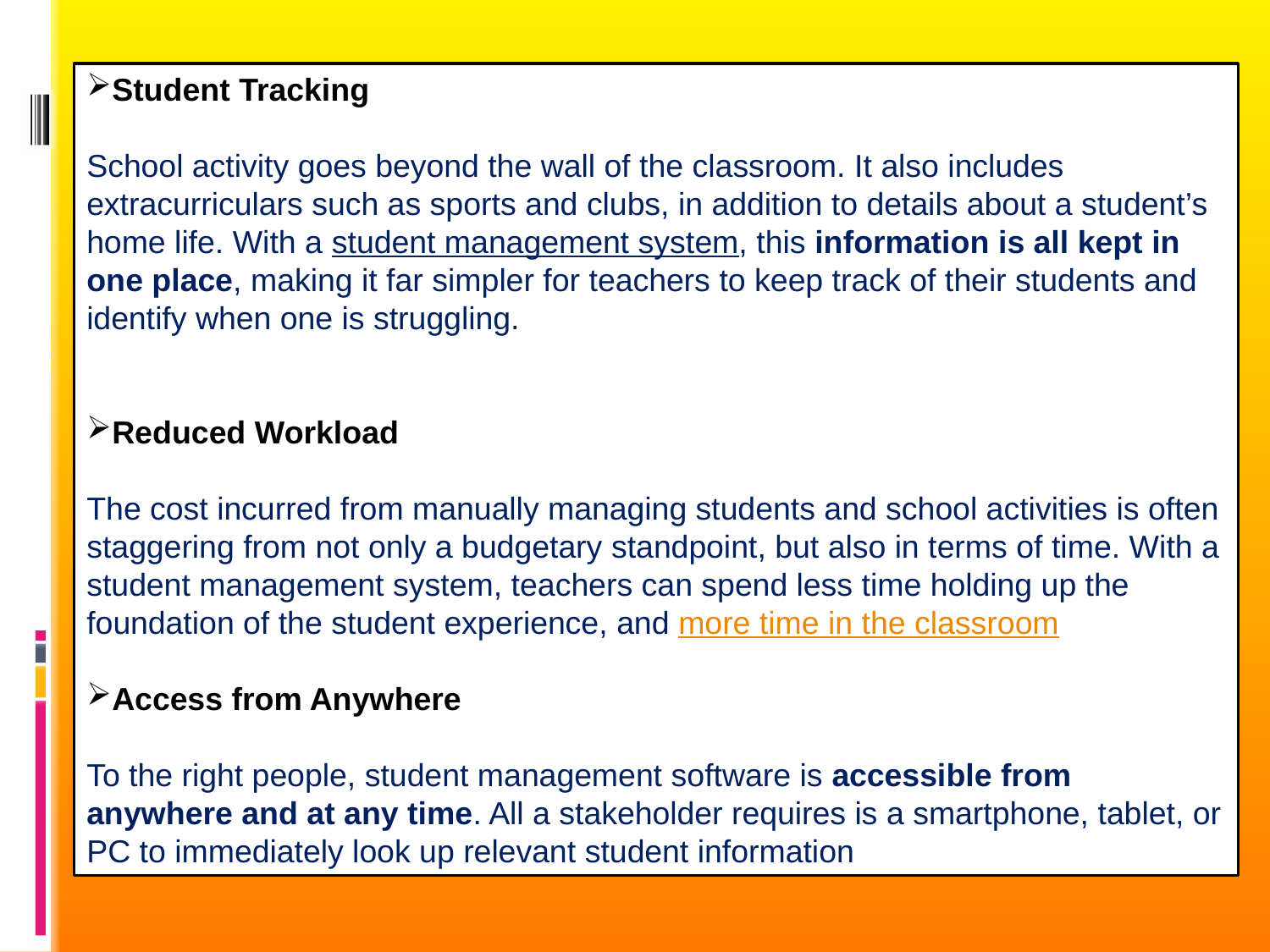

Student Tracking

School activity goes beyond the wall of the classroom. It also includes extracurriculars such as sports and clubs, in addition to details about a student’s home life. With a student management system, this information is all kept in one place, making it far simpler for teachers to keep track of their students and identify when one is struggling.

Reduced Workload

The cost incurred from manually managing students and school activities is often staggering from not only a budgetary standpoint, but also in terms of time. With a student management system, teachers can spend less time holding up the foundation of the student experience, and more time in the classroom

Access from Anywhere

To the right people, student management software is accessible from anywhere and at any time. All a stakeholder requires is a smartphone, tablet, or PC to immediately look up relevant student information